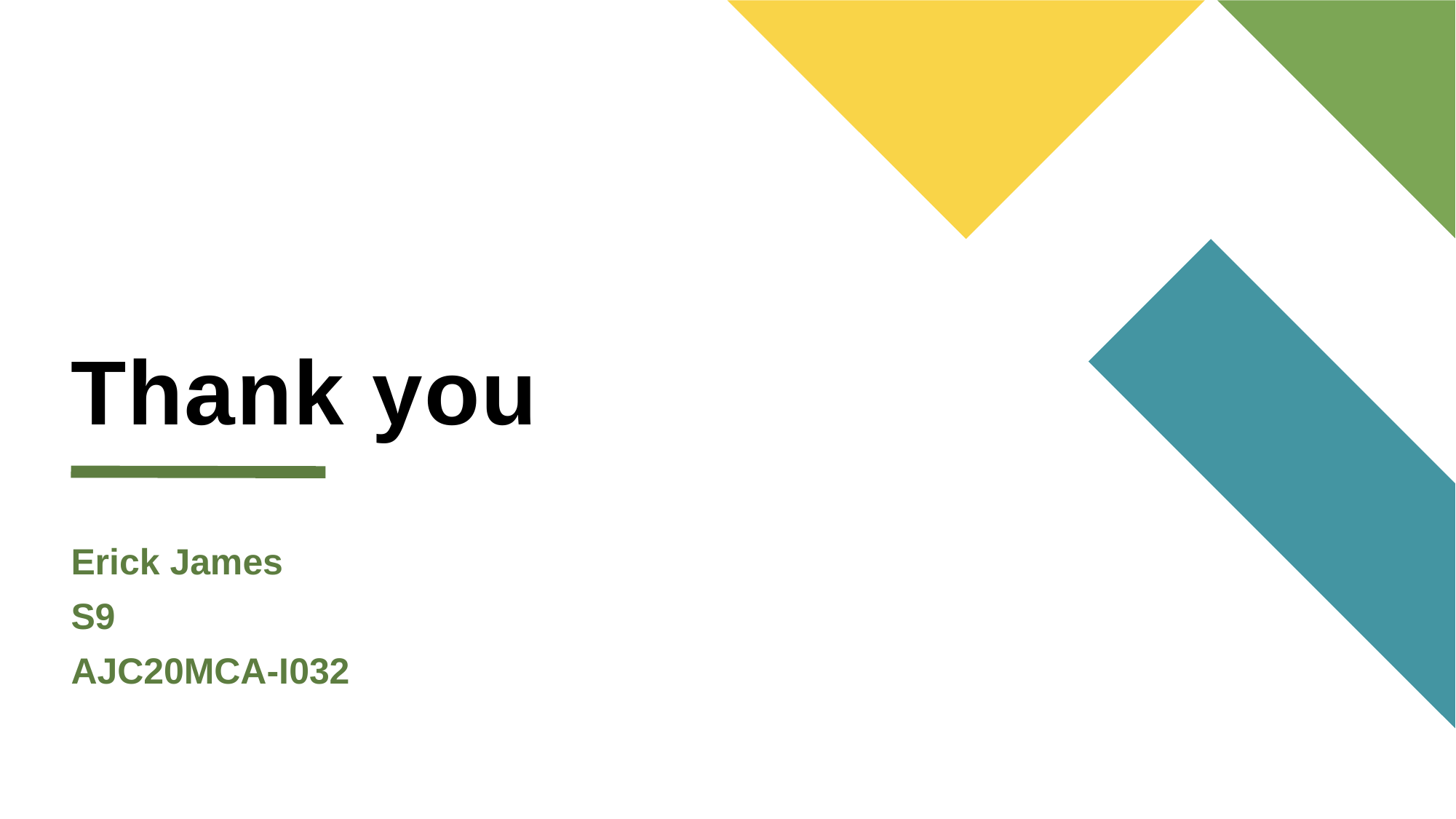

# Thank you
Erick James
S9
AJC20MCA-I032